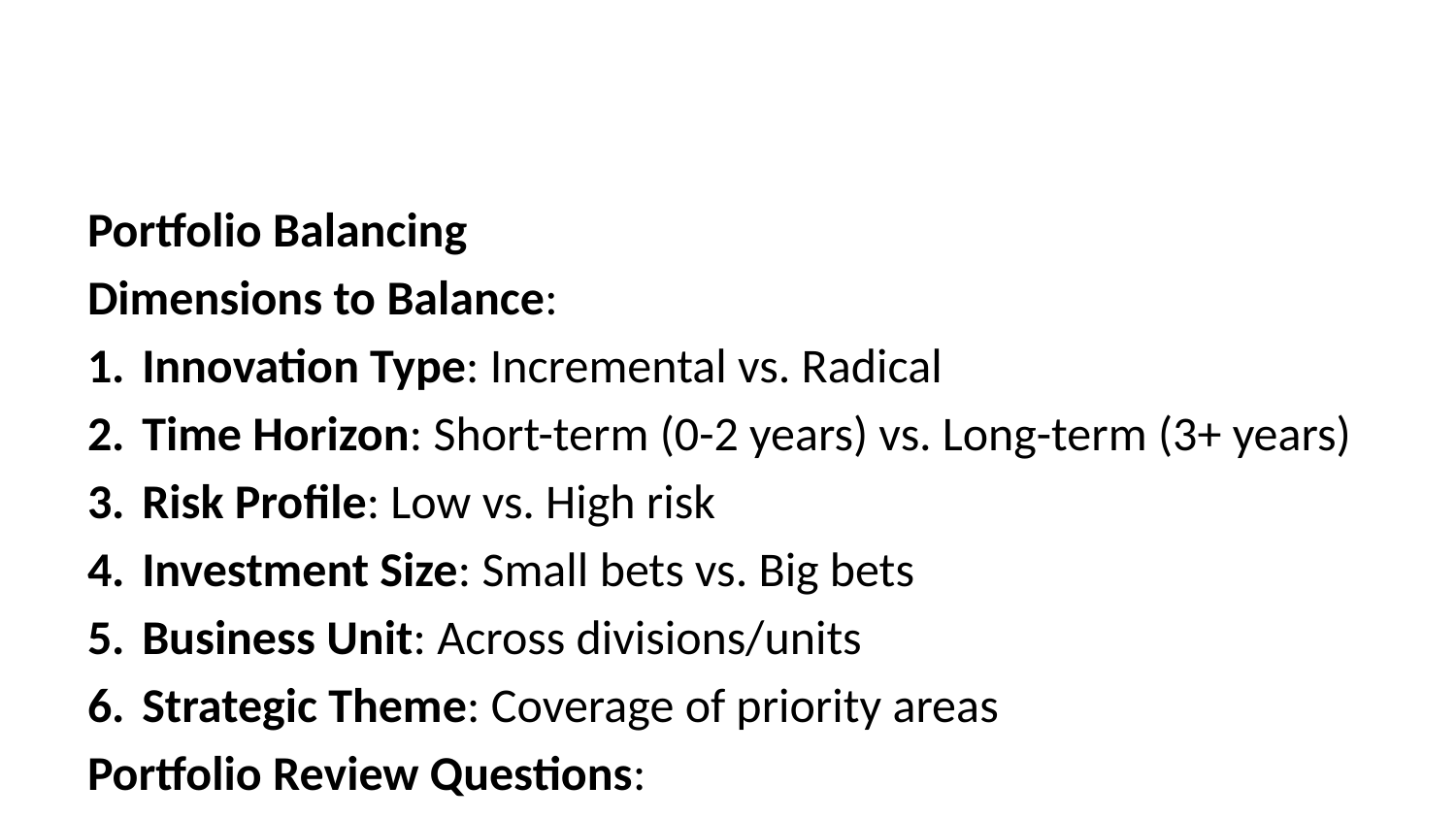

Portfolio Balancing
Dimensions to Balance:
Innovation Type: Incremental vs. Radical
Time Horizon: Short-term (0-2 years) vs. Long-term (3+ years)
Risk Profile: Low vs. High risk
Investment Size: Small bets vs. Big bets
Business Unit: Across divisions/units
Strategic Theme: Coverage of priority areas
Portfolio Review Questions:
Are we balancing short-term wins with long-term transformation?
Do we have enough high-potential projects in Horizon 2/3?
Are we over-invested in low-return incremental innovation?
Does the portfolio align to strategic priorities?
Are resources matched to highest-value opportunities?